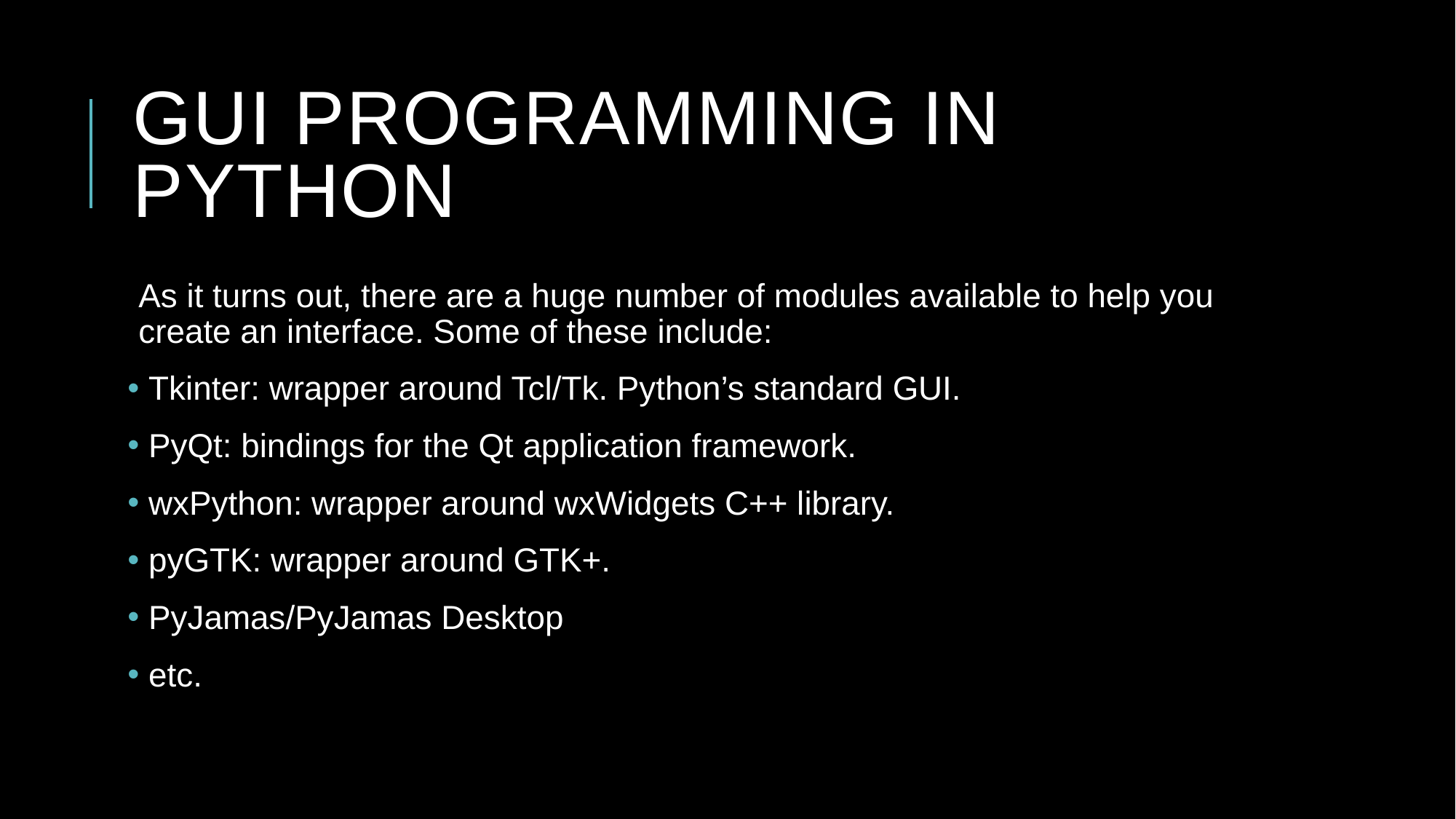

# GUI programming in python
As it turns out, there are a huge number of modules available to help you create an interface. Some of these include:
 Tkinter: wrapper around Tcl/Tk. Python’s standard GUI.
 PyQt: bindings for the Qt application framework.
 wxPython: wrapper around wxWidgets C++ library.
 pyGTK: wrapper around GTK+.
 PyJamas/PyJamas Desktop
 etc.